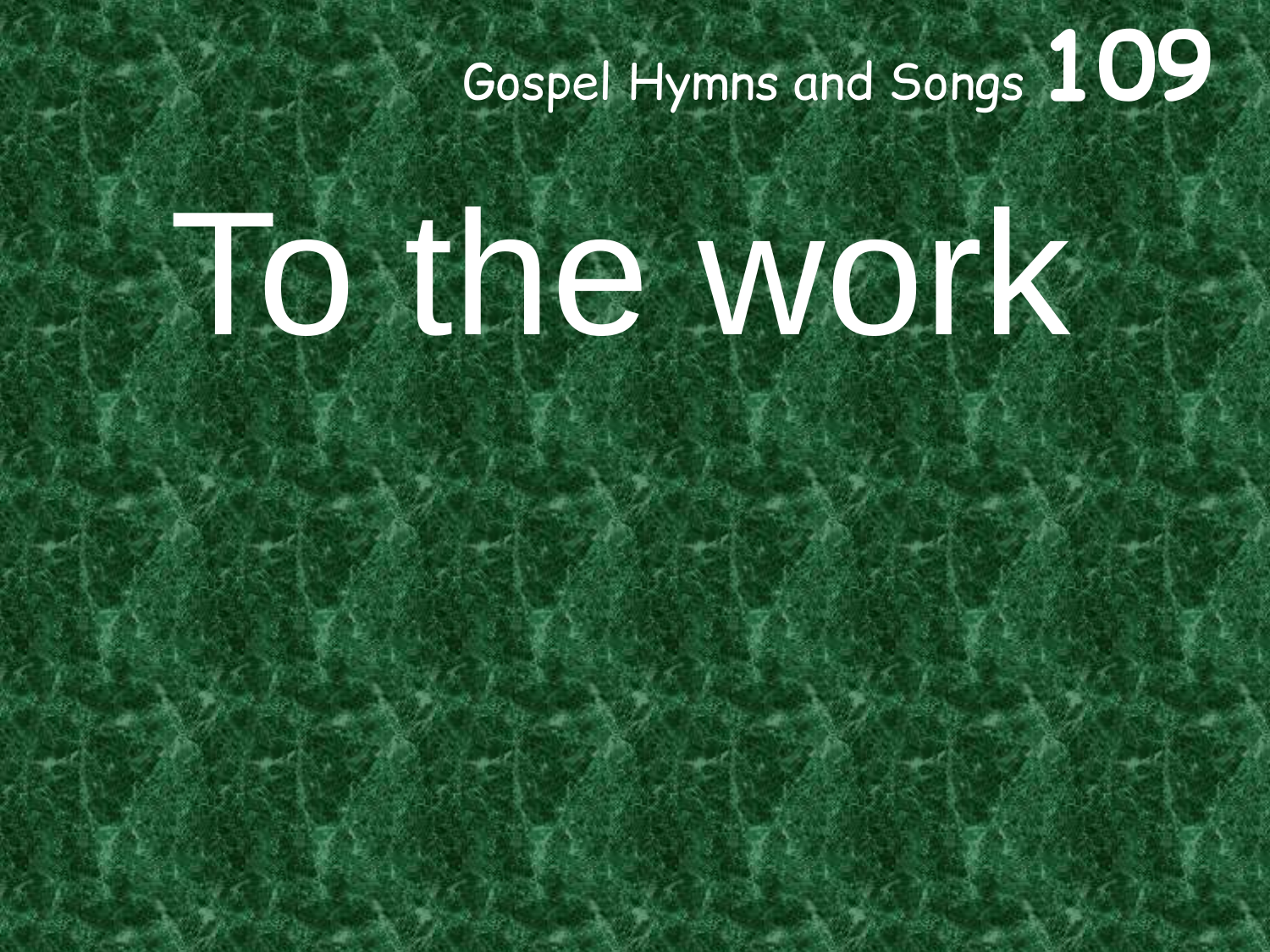

# Gospel Hymns and Songs 109
To the work